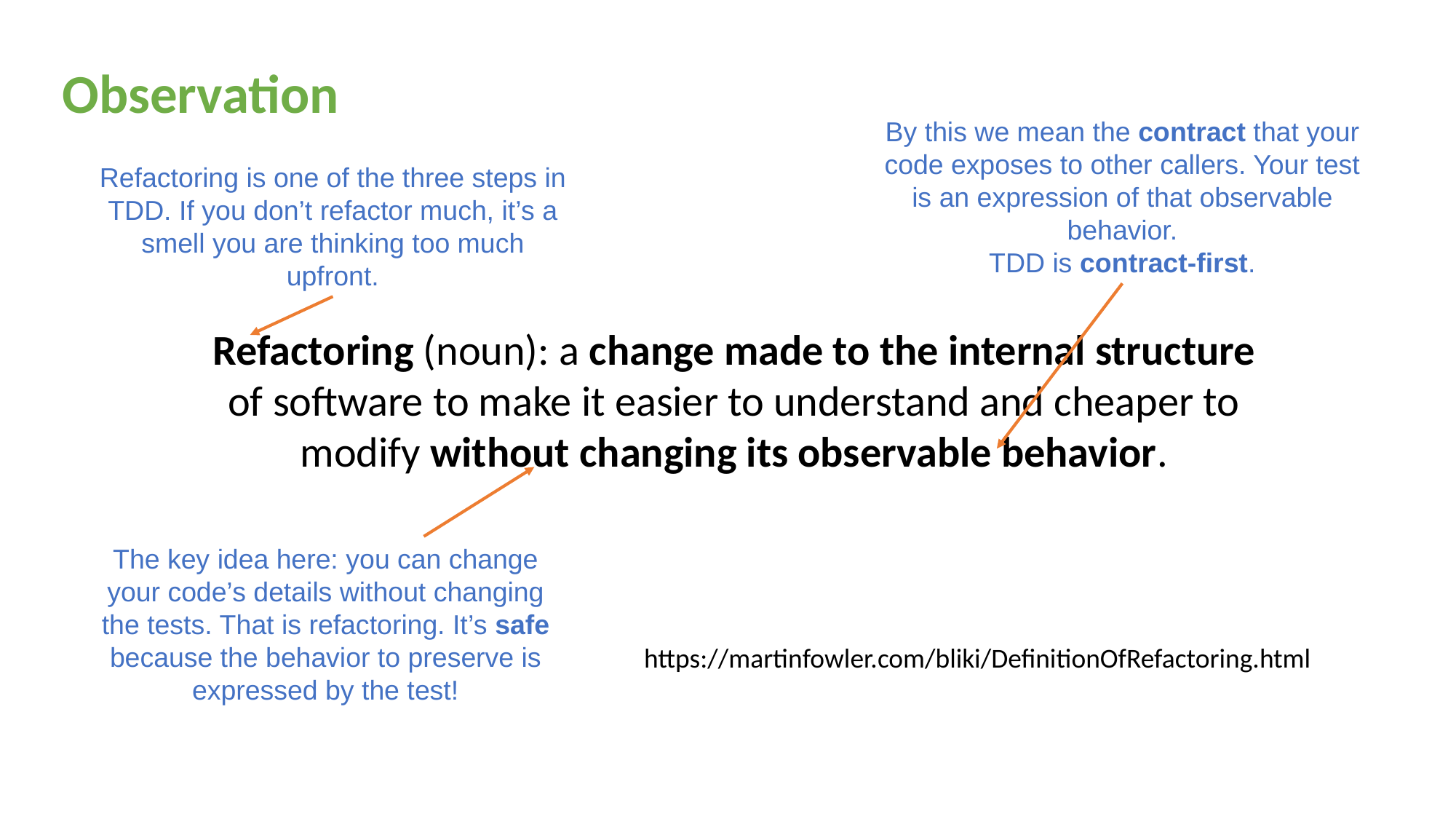

Observation
By this we mean the contract that your code exposes to other callers. Your test is an expression of that observable behavior.
TDD is contract-first.
Refactoring is one of the three steps in TDD. If you don’t refactor much, it’s a smell you are thinking too much upfront.
Refactoring (noun): a change made to the internal structure of software to make it easier to understand and cheaper to modify without changing its observable behavior.
The key idea here: you can change your code’s details without changing the tests. That is refactoring. It’s safe because the behavior to preserve is expressed by the test!
https://martinfowler.com/bliki/DefinitionOfRefactoring.html